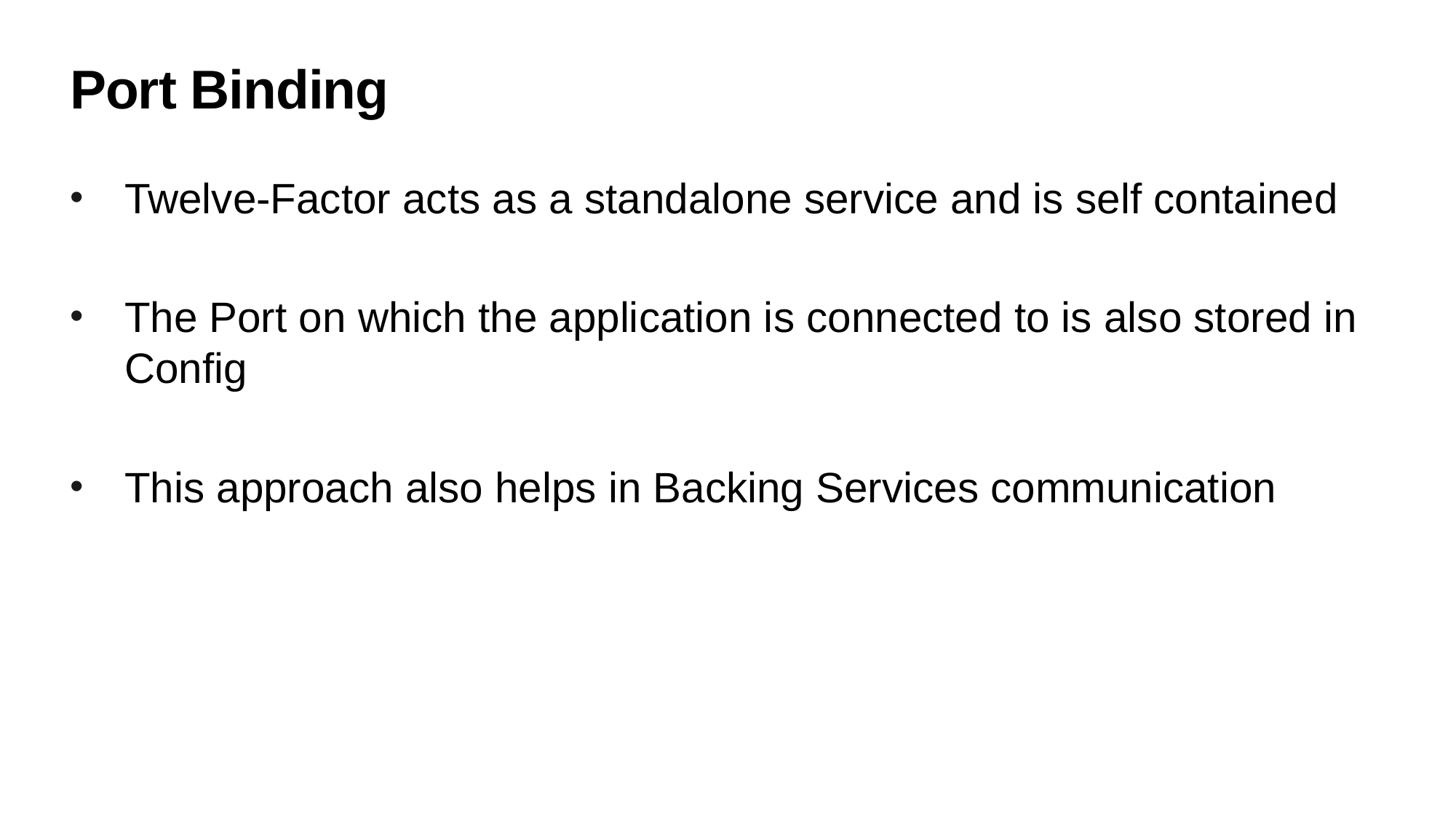

# Port Binding
Twelve-Factor acts as a standalone service and is self contained

The Port on which the application is connected to is also stored in Config

This approach also helps in Backing Services communication